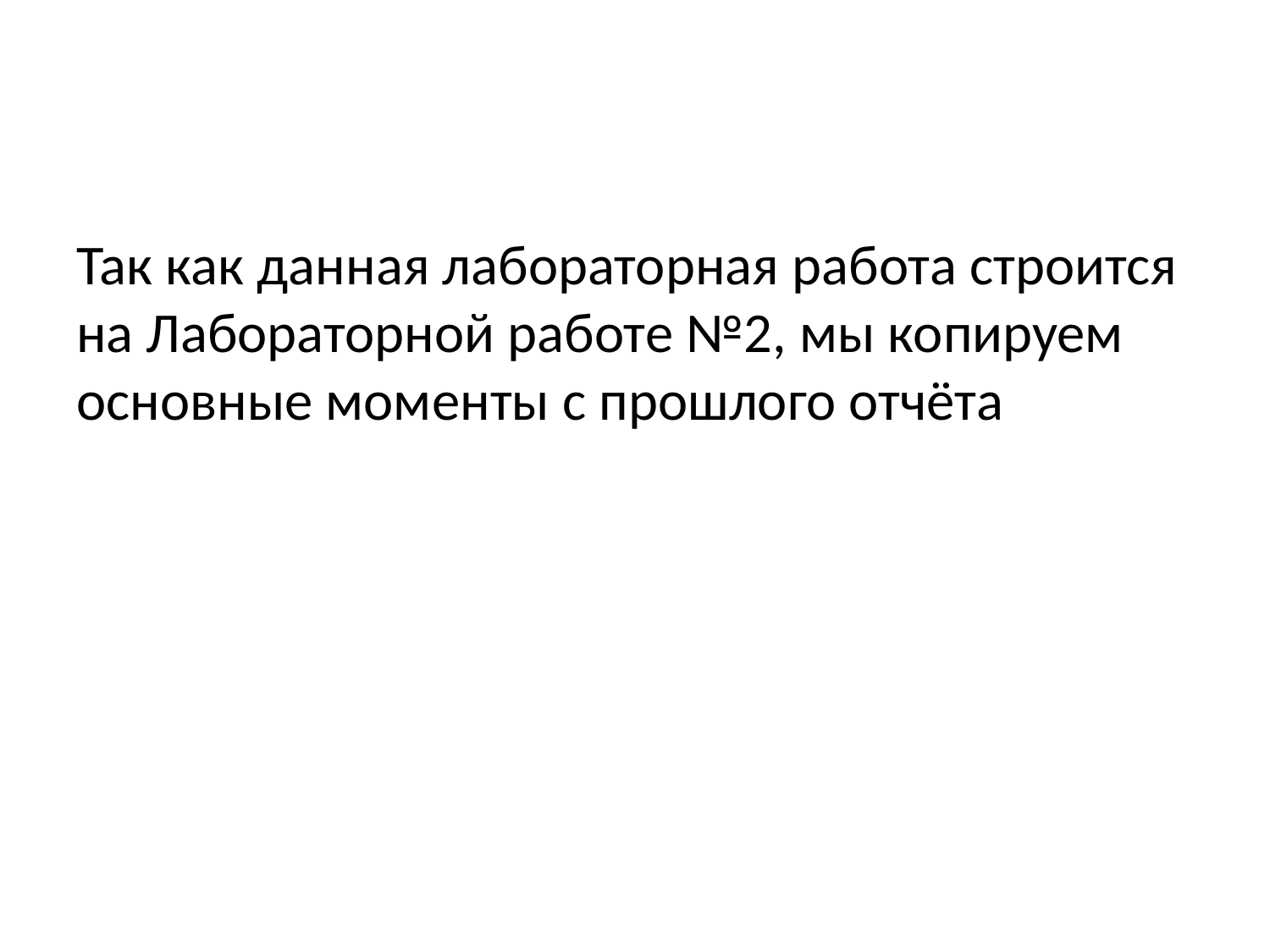

Так как данная лабораторная работа строится на Лабораторной работе №2, мы копируем основные моменты с прошлого отчёта